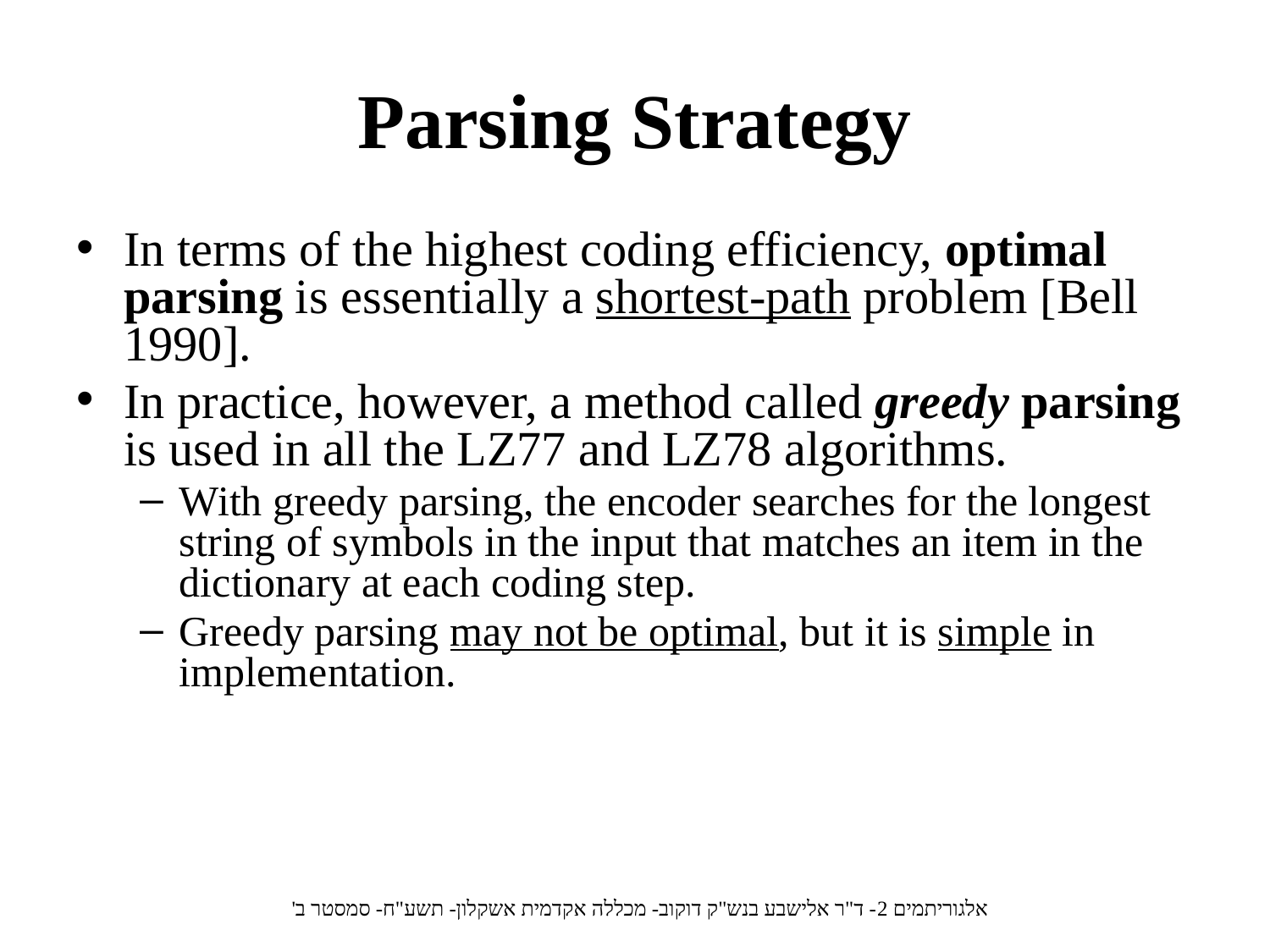

# Parsing Strategy
In terms of the highest coding efficiency, optimal parsing is essentially a shortest-path problem [Bell 1990].
In practice, however, a method called greedy parsing is used in all the LZ77 and LZ78 algorithms.
With greedy parsing, the encoder searches for the longest string of symbols in the input that matches an item in the dictionary at each coding step.
Greedy parsing may not be optimal, but it is simple in implementation.
אלגוריתמים 2- ד"ר אלישבע בנש"ק דוקוב- מכללה אקדמית אשקלון- תשע"ח- סמסטר ב'